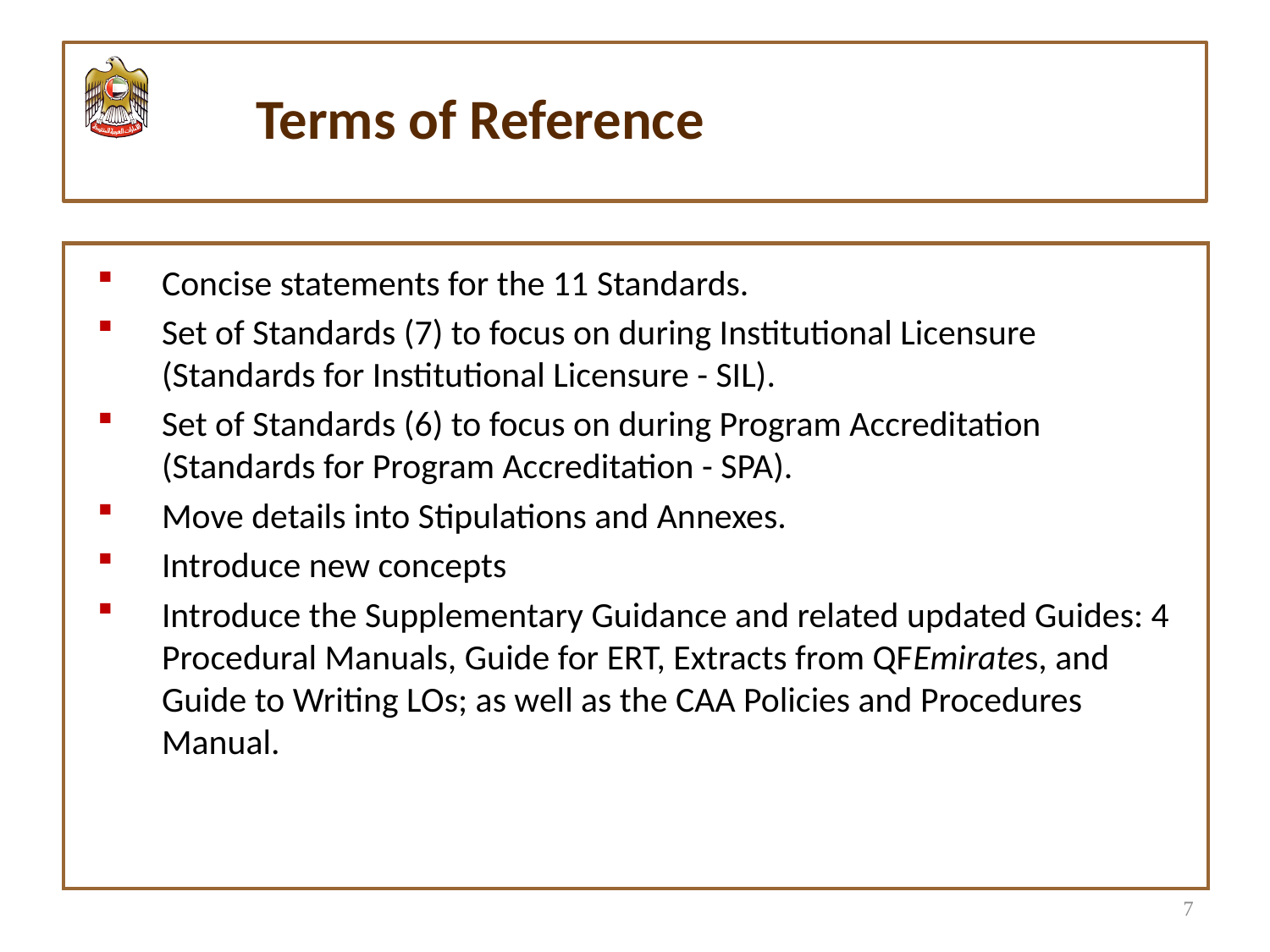

#
Terms of Reference
|  |
| --- |
Concise statements for the 11 Standards.
Set of Standards (7) to focus on during Institutional Licensure (Standards for Institutional Licensure - SIL).
Set of Standards (6) to focus on during Program Accreditation (Standards for Program Accreditation - SPA).
Move details into Stipulations and Annexes.
Introduce new concepts
Introduce the Supplementary Guidance and related updated Guides: 4 Procedural Manuals, Guide for ERT, Extracts from QFEmirates, and Guide to Writing LOs; as well as the CAA Policies and Procedures Manual.

7